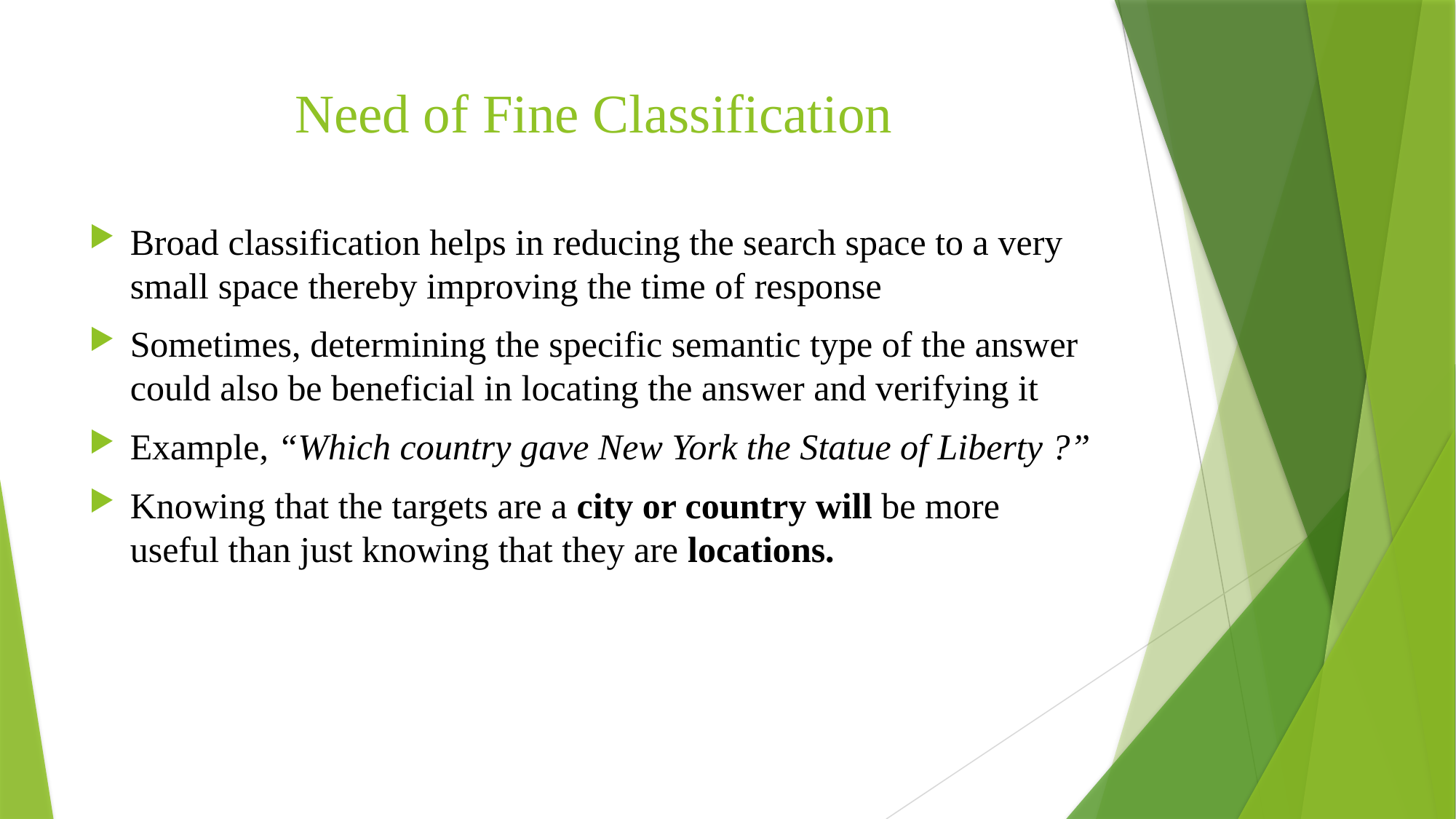

# Need of Fine Classification
Broad classification helps in reducing the search space to a very small space thereby improving the time of response
Sometimes, determining the specific semantic type of the answer could also be beneficial in locating the answer and verifying it
Example, “Which country gave New York the Statue of Liberty ?”
Knowing that the targets are a city or country will be more useful than just knowing that they are locations.